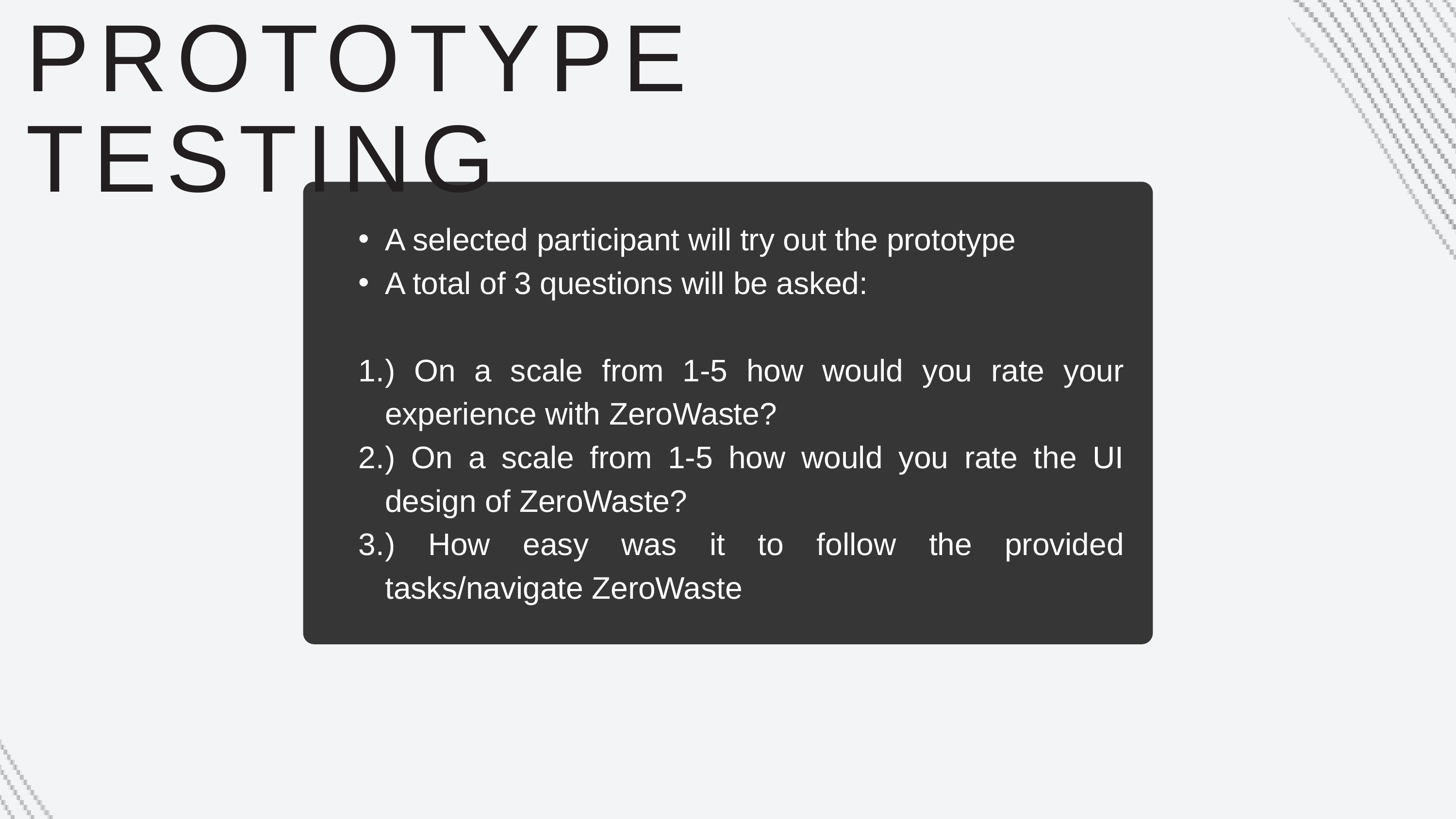

PROTOTYPE TESTING

A selected participant will try out the prototype
A total of 3 questions will be asked:

) On a scale from 1-5 how would you rate your experience with ZeroWaste?
) On a scale from 1-5 how would you rate the UI design of ZeroWaste?
) How easy was it to follow the provided tasks/navigate ZeroWaste